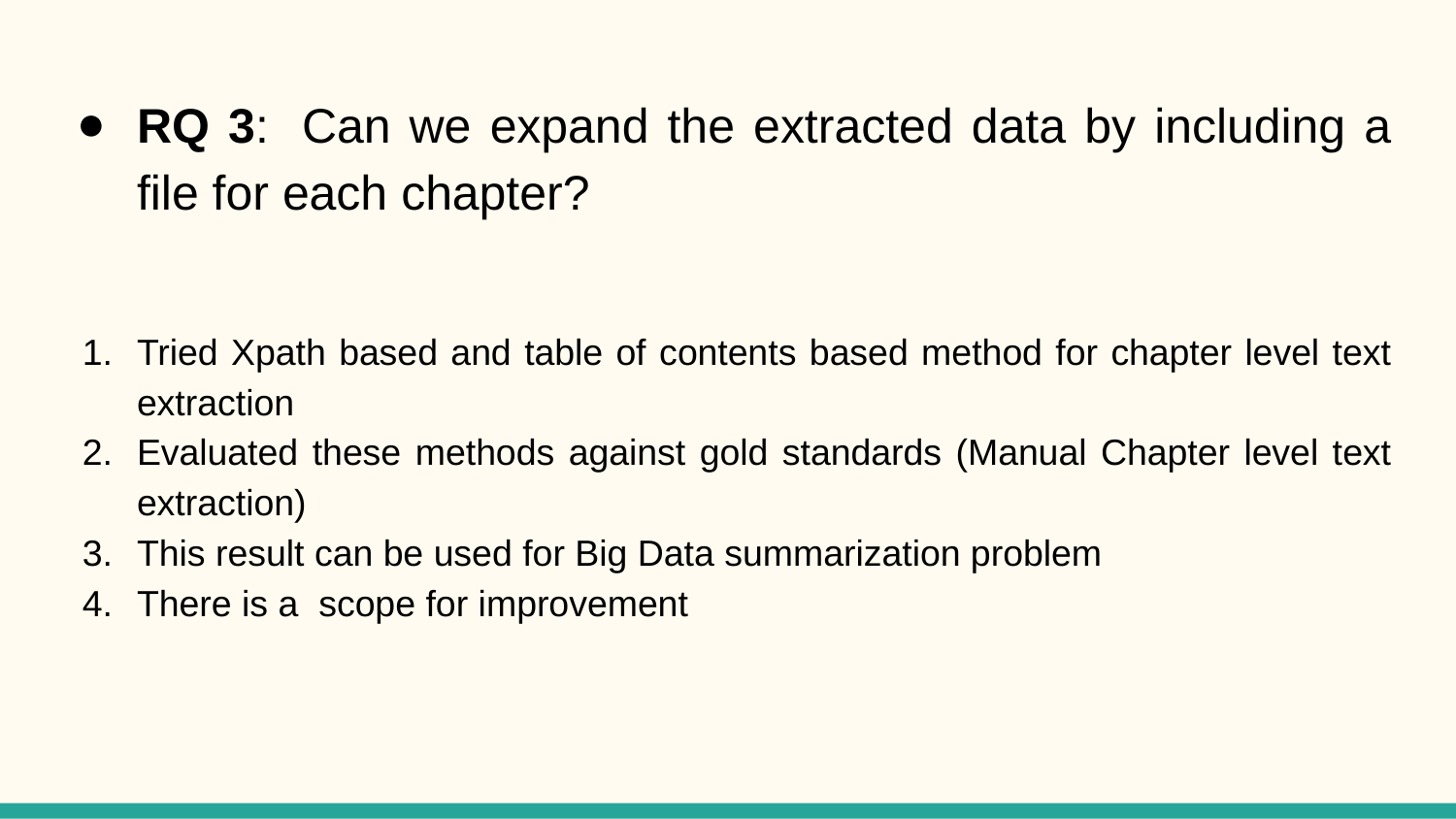

# RQ 3:  Can we expand the extracted data by including a file for each chapter?

Tried Xpath based and table of contents based method for chapter level text extraction
Evaluated these methods against gold standards (Manual Chapter level text extraction)
This result can be used for Big Data summarization problem
There is a  scope for improvement